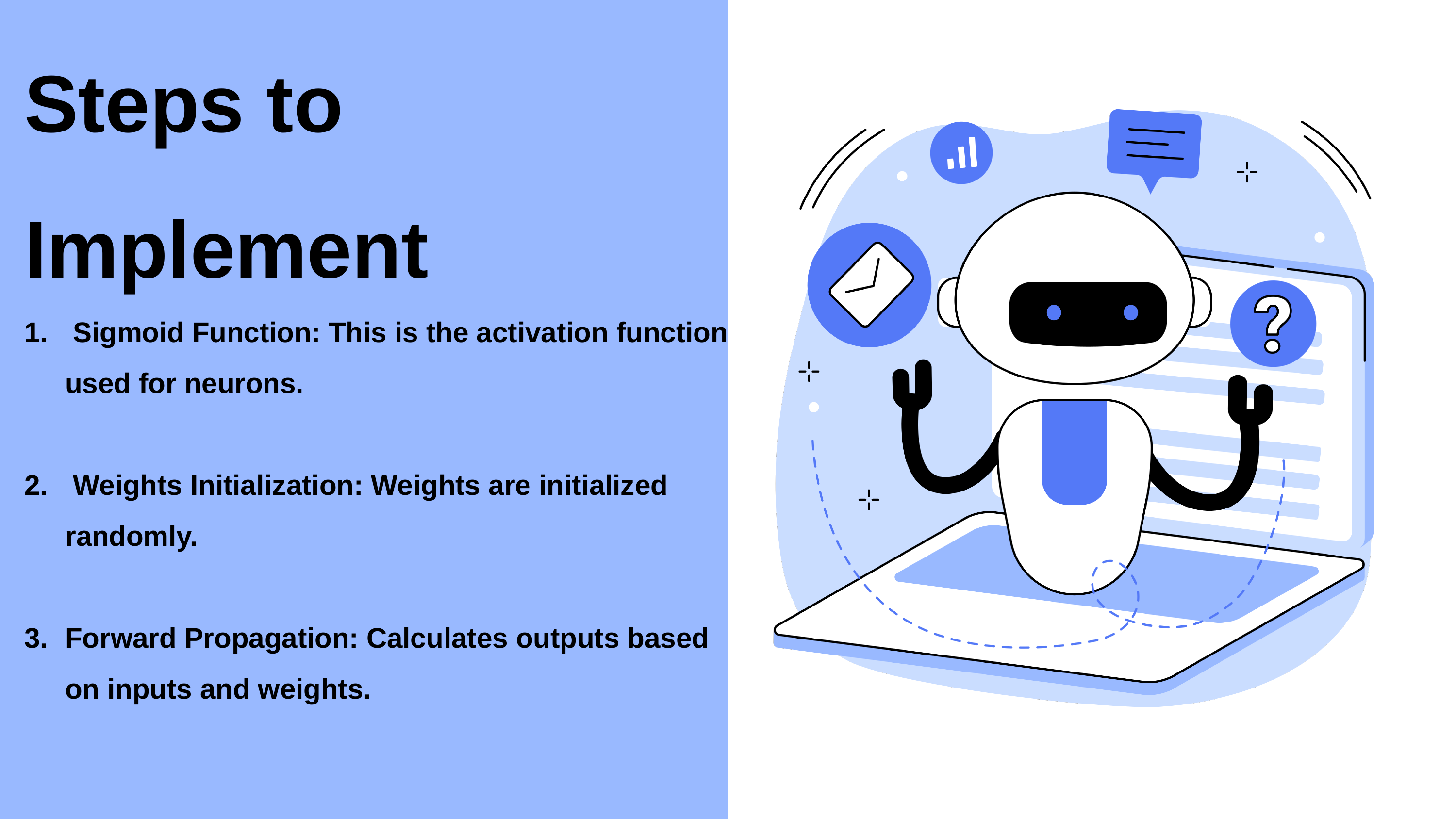

Steps to Implement

 Sigmoid Function: This is the activation function used for neurons.

 Weights Initialization: Weights are initialized randomly.

Forward Propagation: Calculates outputs based on inputs and weights.